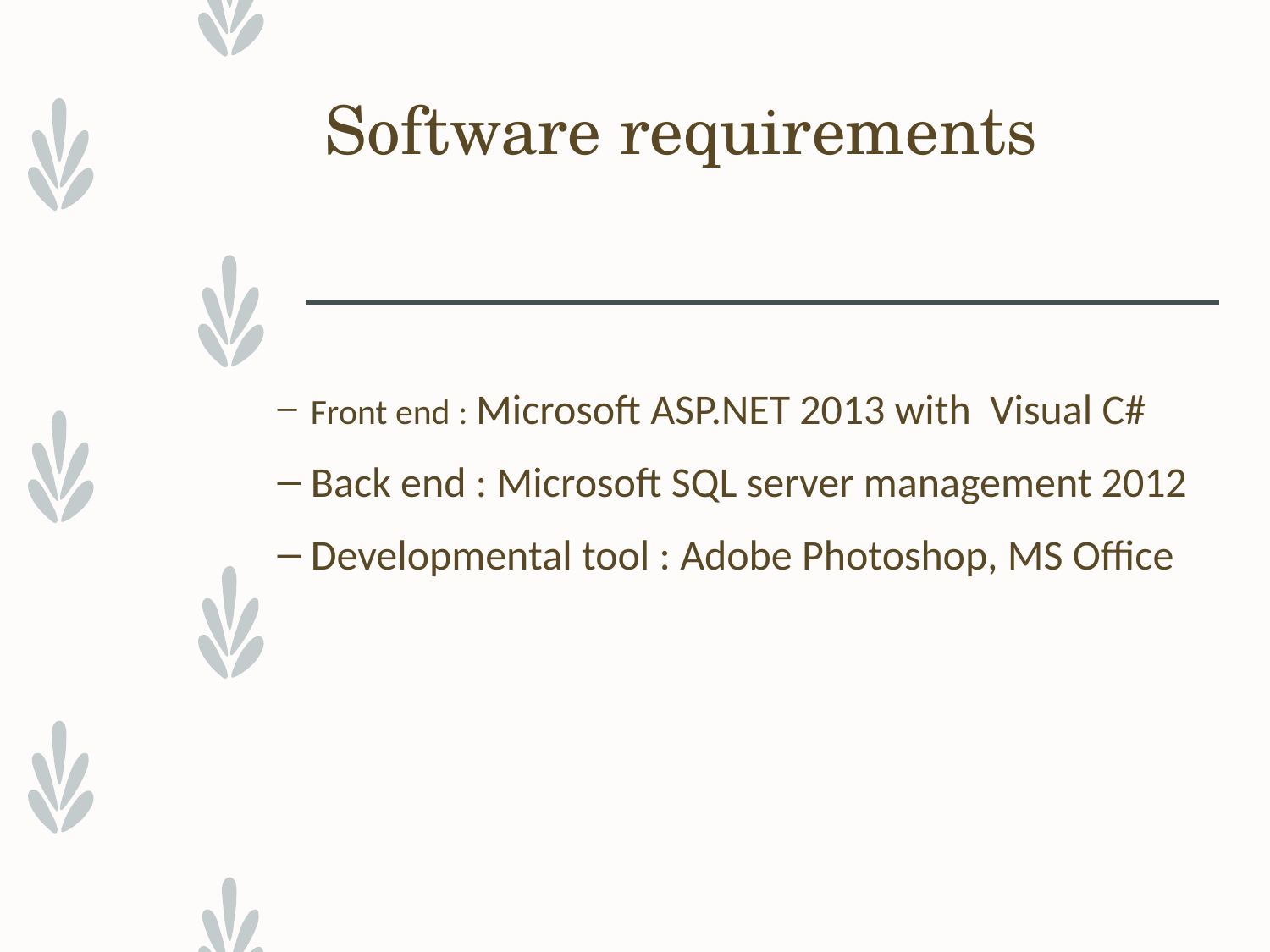

# Software requirements
Front end : Microsoft ASP.NET 2013 with  Visual C#
Back end : Microsoft SQL server management 2012
Developmental tool : Adobe Photoshop, MS Office